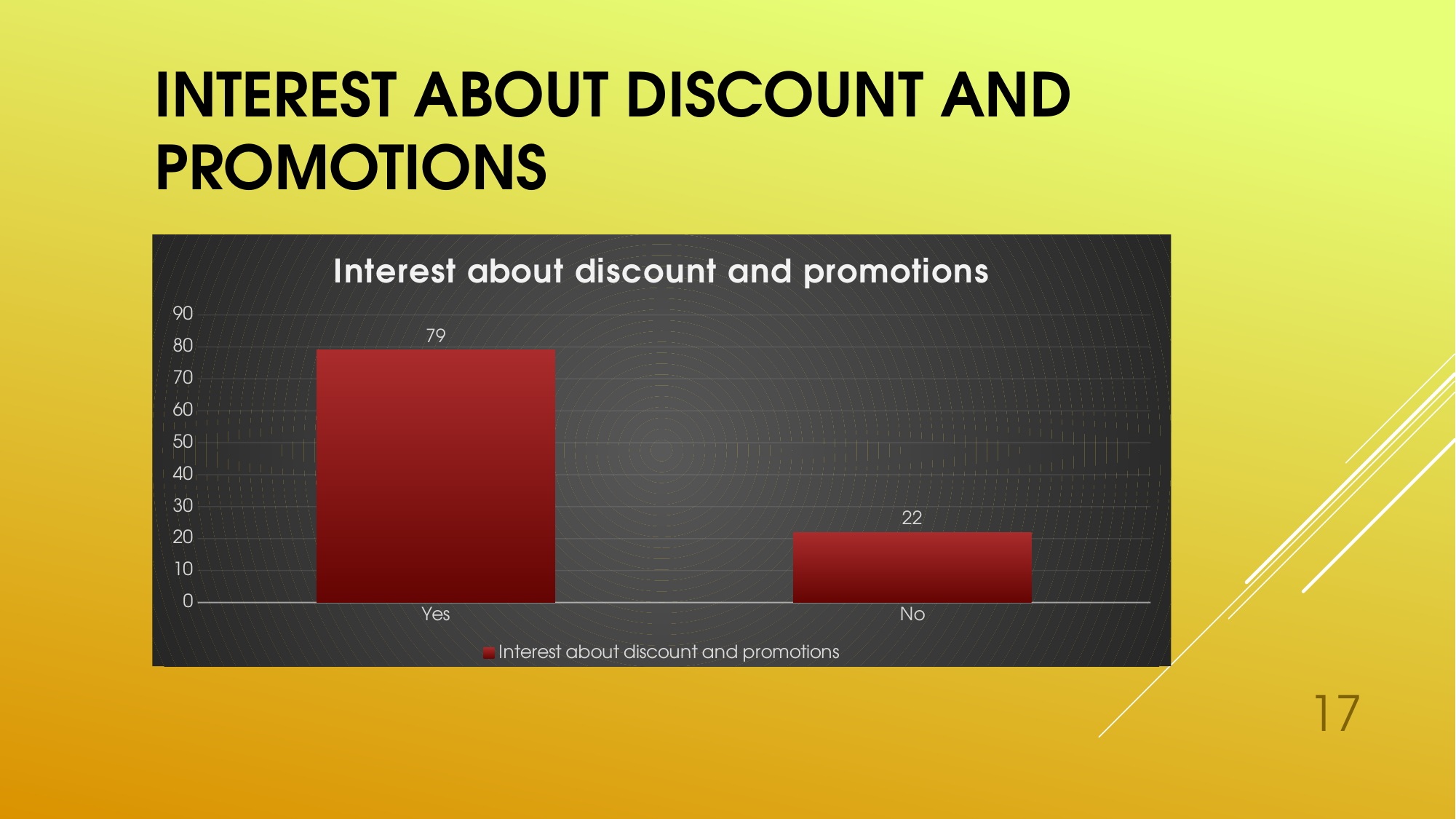

# Interest about discount and promotions

### Chart: Interest about discount and promotions

| Category | Interest about discount and promotions |
|---|---|
| Yes | 79.0 |
| No | 22.0 |
17